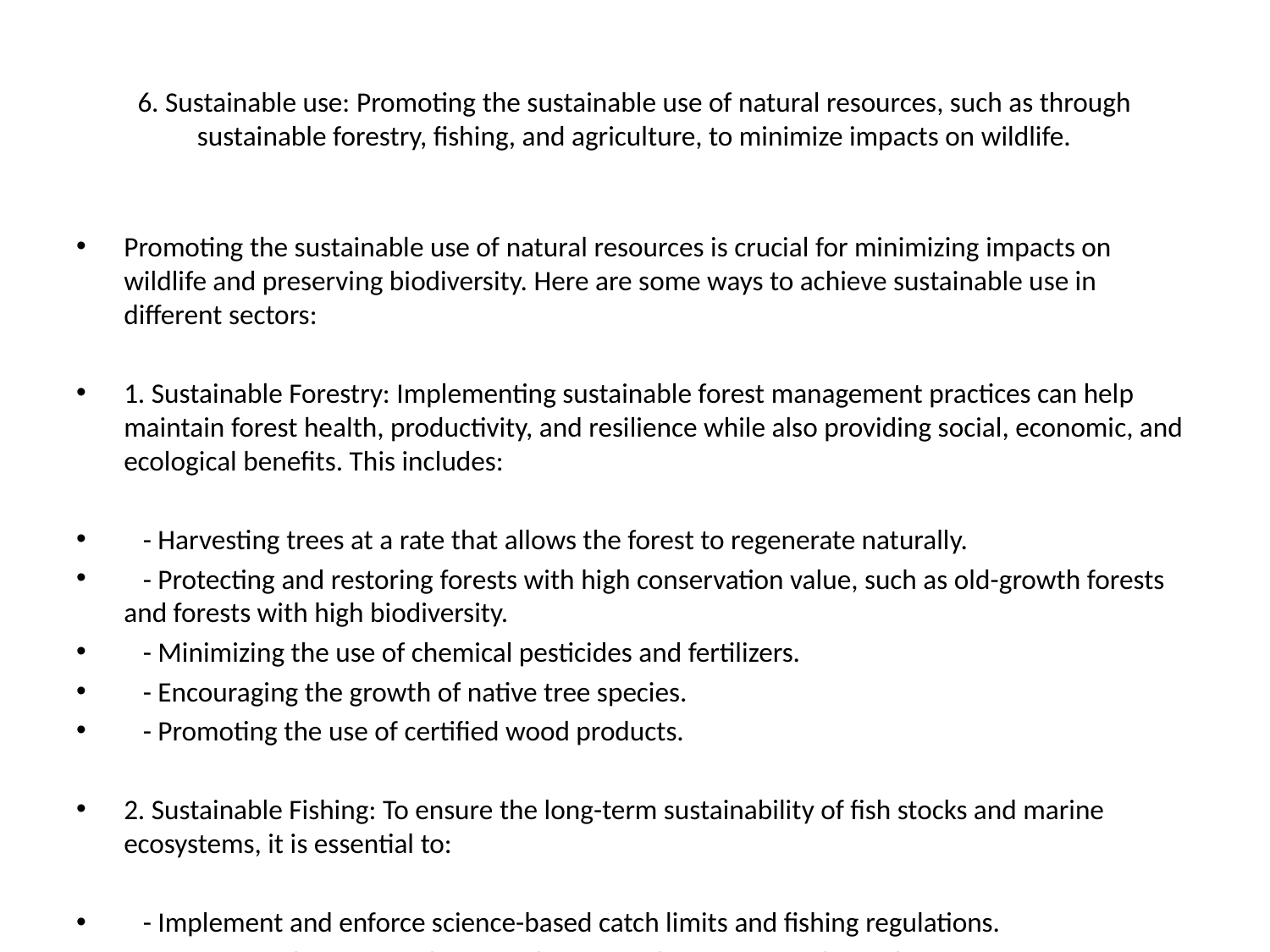

# 6. Sustainable use: Promoting the sustainable use of natural resources, such as through sustainable forestry, fishing, and agriculture, to minimize impacts on wildlife.
Promoting the sustainable use of natural resources is crucial for minimizing impacts on wildlife and preserving biodiversity. Here are some ways to achieve sustainable use in different sectors:

1. Sustainable Forestry: Implementing sustainable forest management practices can help maintain forest health, productivity, and resilience while also providing social, economic, and ecological benefits. This includes:

   - Harvesting trees at a rate that allows the forest to regenerate naturally.
   - Protecting and restoring forests with high conservation value, such as old-growth forests and forests with high biodiversity.
   - Minimizing the use of chemical pesticides and fertilizers.
   - Encouraging the growth of native tree species.
   - Promoting the use of certified wood products.

2. Sustainable Fishing: To ensure the long-term sustainability of fish stocks and marine ecosystems, it is essential to:

   - Implement and enforce science-based catch limits and fishing regulations.
   - Encourage the use of selective fishing gear that minimizes bycatch.
   - Protect critical habitats, such as nurseries and spawning grounds, from destructive fishing practices.
   - Promote the consumption of sustainably sourced seafood.

3. Sustainable Agriculture: Adopting sustainable agricultural practices can help reduce the environmental impact